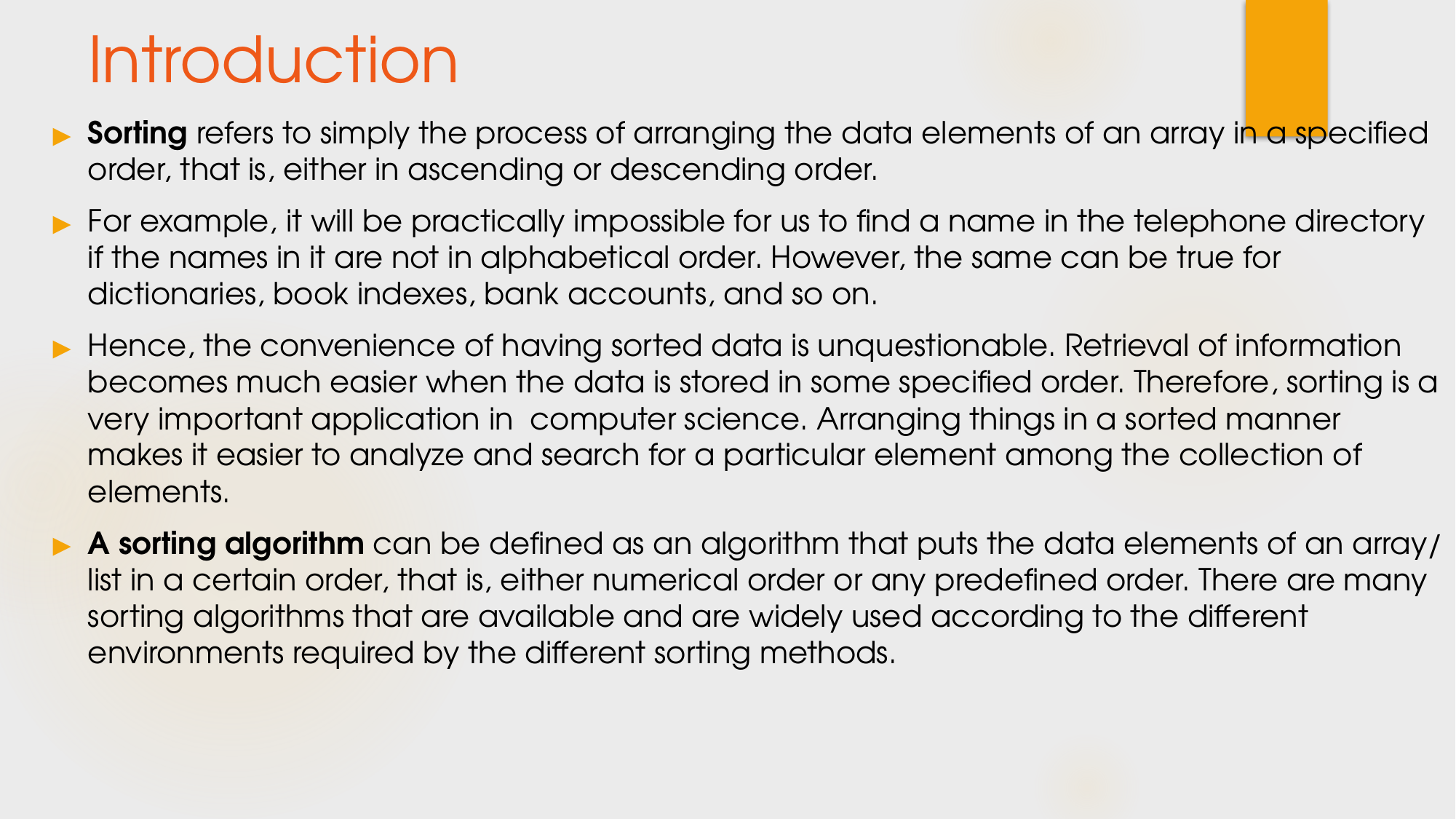

# Introduction
Sorting refers to simply the process of arranging the data elements of an array in a specified order, that is, either in ascending or descending order.
For example, it will be practically impossible for us to find a name in the telephone directory if the names in it are not in alphabetical order. However, the same can be true for dictionaries, book indexes, bank accounts, and so on.
Hence, the convenience of having sorted data is unquestionable. Retrieval of information becomes much easier when the data is stored in some specified order. Therefore, sorting is a very important application in  computer science. Arranging things in a sorted manner makes it easier to analyze and search for a particular element among the collection of elements.
A sorting algorithm can be defined as an algorithm that puts the data elements of an array/ list in a certain order, that is, either numerical order or any predefined order. There are many sorting algorithms that are available and are widely used according to the different environments required by the different sorting methods.